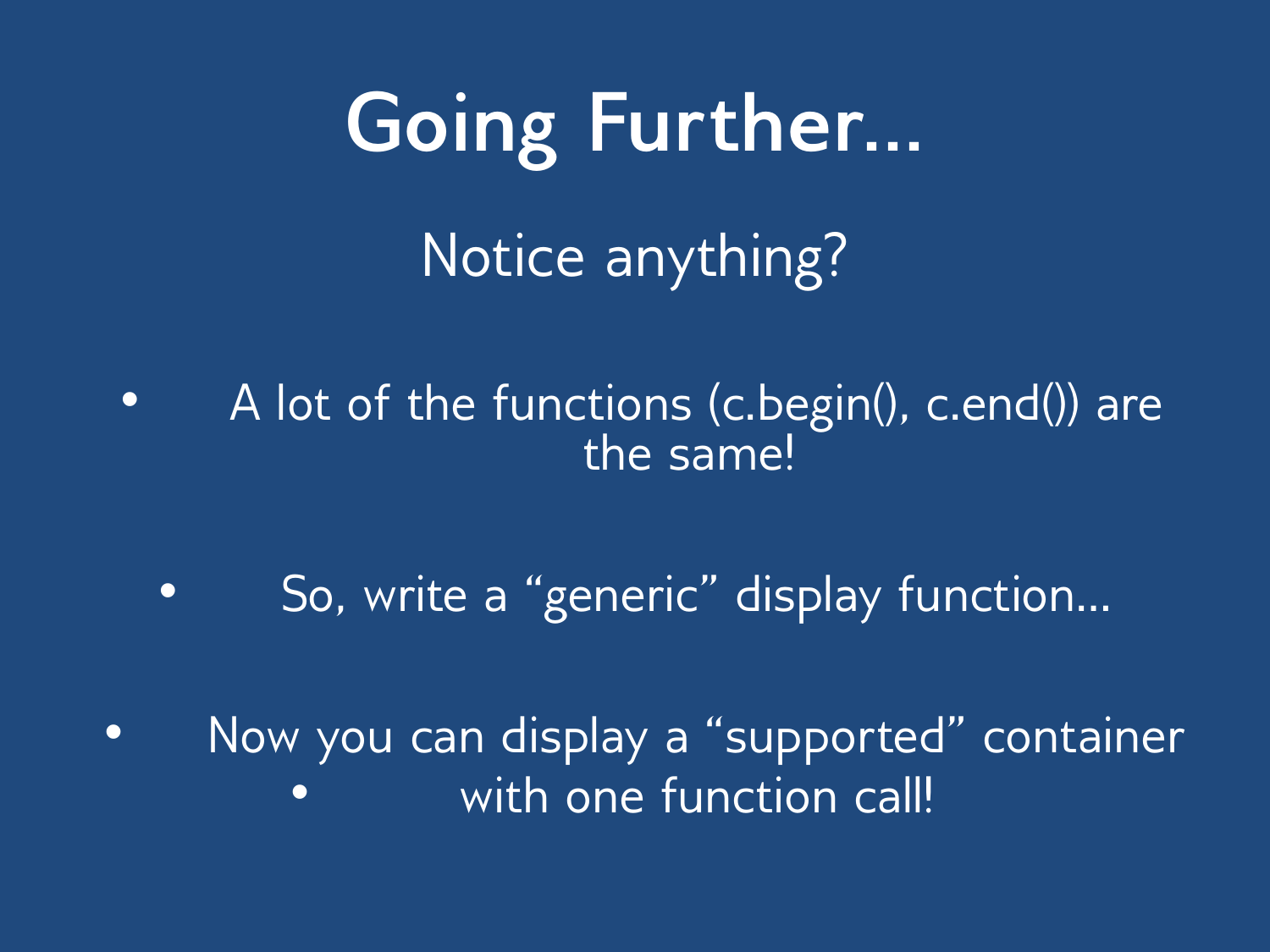

# Going Further...
Notice anything?

A lot of the functions (c.begin(), c.end()) are the same!

So, write a “generic” display function…

Now you can display a “supported” container
with one function call!